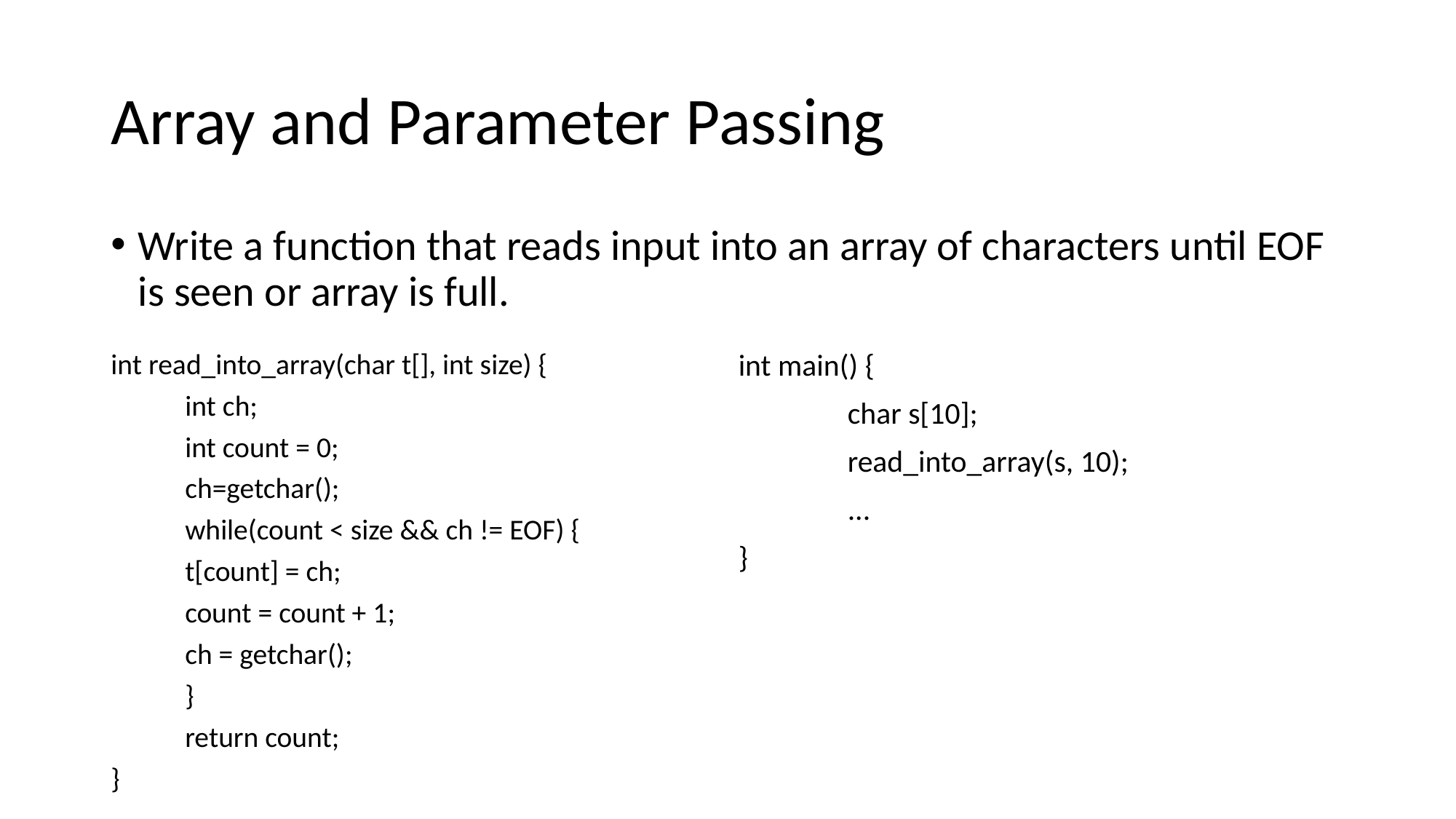

# Array and Parameter Passing
Write a function that reads input into an array of characters until EOF is seen or array is full.
int read_into_array(char t[], int size) {
	int ch;
	int count = 0;
	ch=getchar();
	while(count < size && ch != EOF) {
		t[count] = ch;
		count = count + 1;
		ch = getchar();
	}
	return count;
}
int main() {
	char s[10];
	read_into_array(s, 10);
	...
}